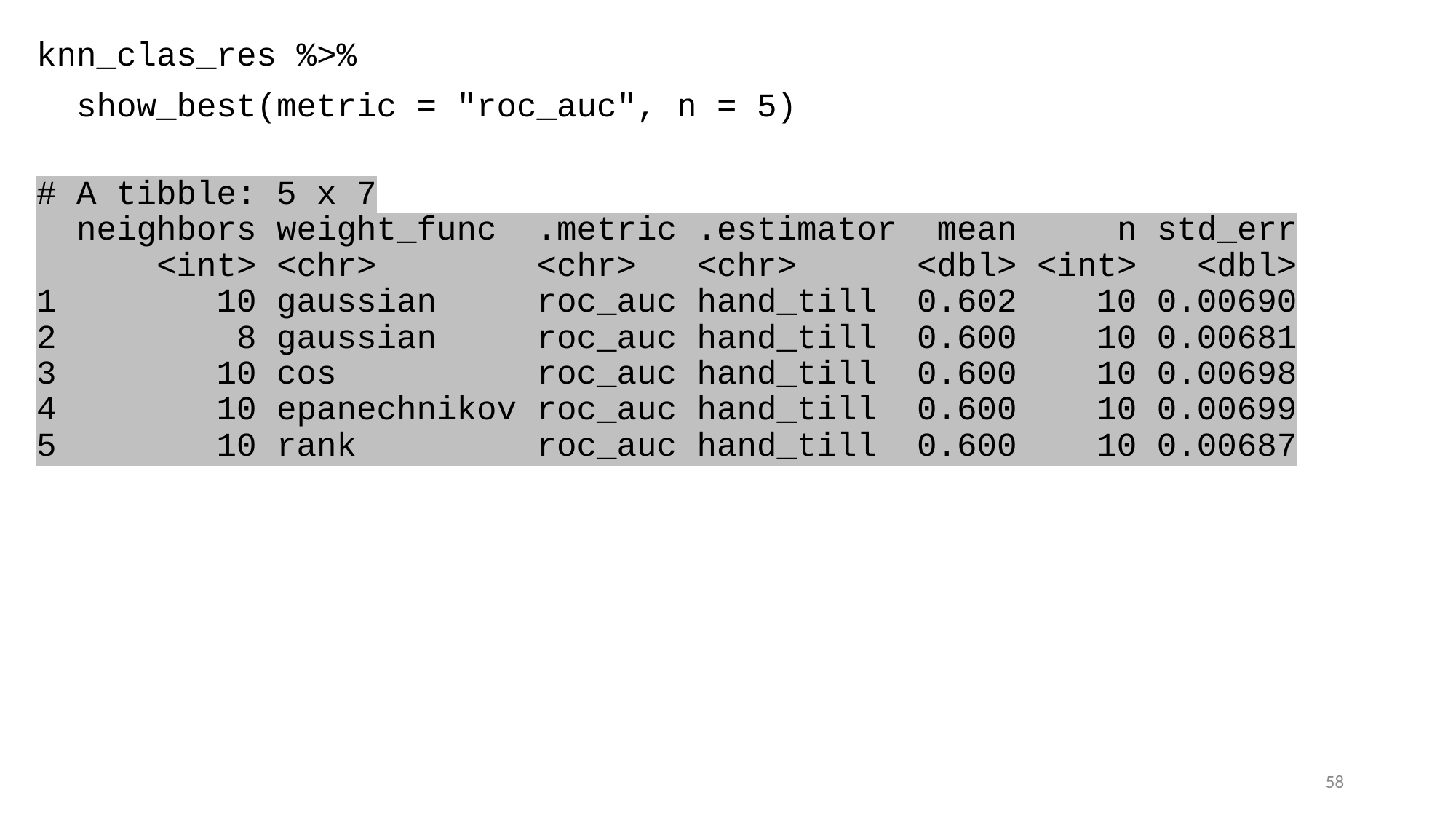

knn_clas_res %>%
  show_best(metric = "roc_auc", n = 5)

# A tibble: 5 x 7
  neighbors weight_func  .metric .estimator  mean     n std_err
      <int> <chr>        <chr>   <chr>      <dbl> <int>   <dbl>
1        10 gaussian     roc_auc hand_till  0.602    10 0.00690
2         8 gaussian     roc_auc hand_till  0.600    10 0.00681
3        10 cos          roc_auc hand_till  0.600    10 0.00698
4        10 epanechnikov roc_auc hand_till  0.600    10 0.00699
5        10 rank         roc_auc hand_till  0.600    10 0.00687
58